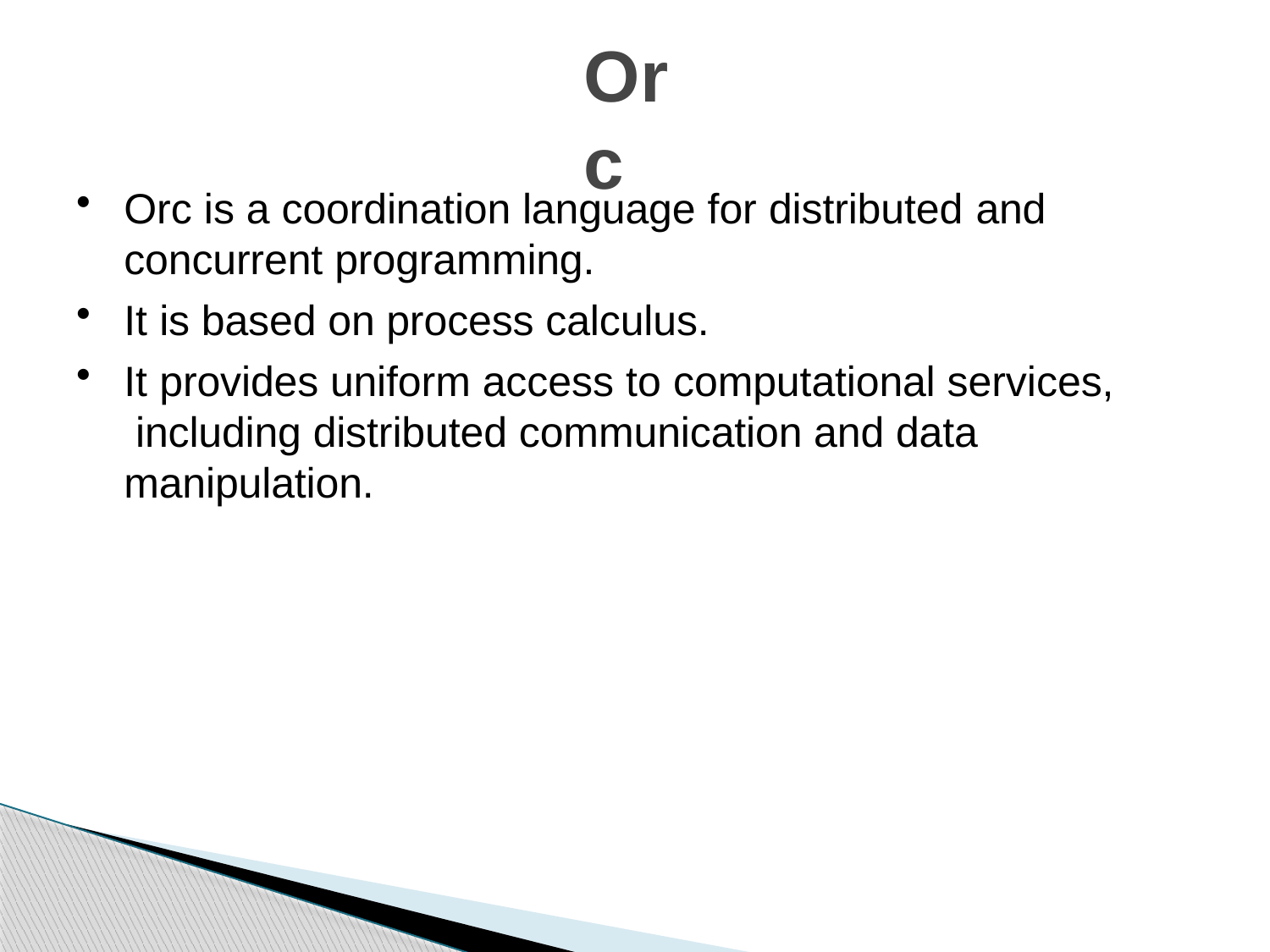

# Orc
Orc is a coordination language for distributed and
concurrent programming.
It is based on process calculus.
It provides uniform access to computational services,  including distributed communication and data  manipulation.